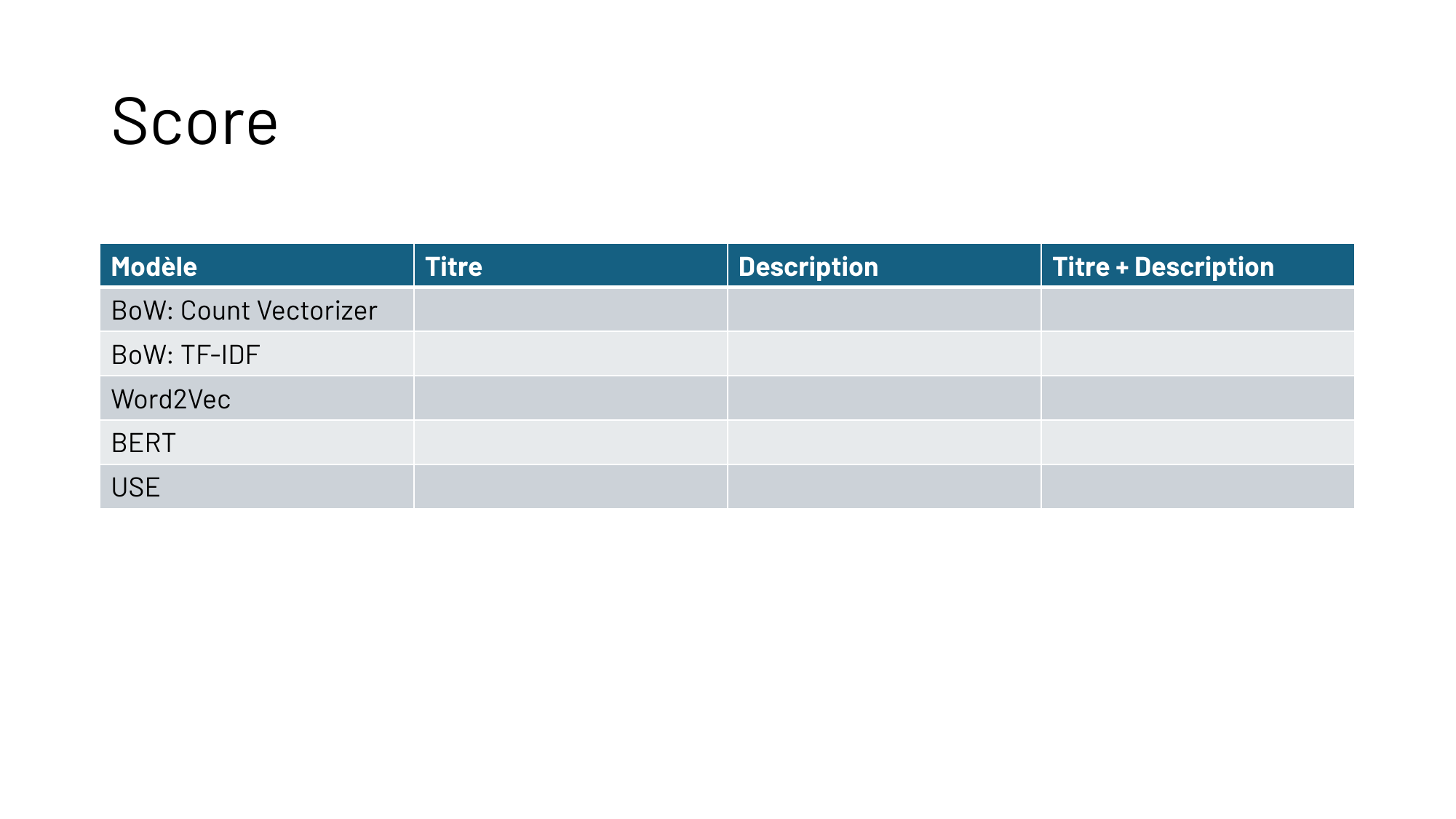

# Score
| Modèle | Titre | Description | Titre + Description |
| --- | --- | --- | --- |
| BoW: Count Vectorizer |  |  |  |
| BoW: TF-IDF |  |  |  |
| Word2Vec |  |  |  |
| BERT |  |  |  |
| USE |  |  |  |